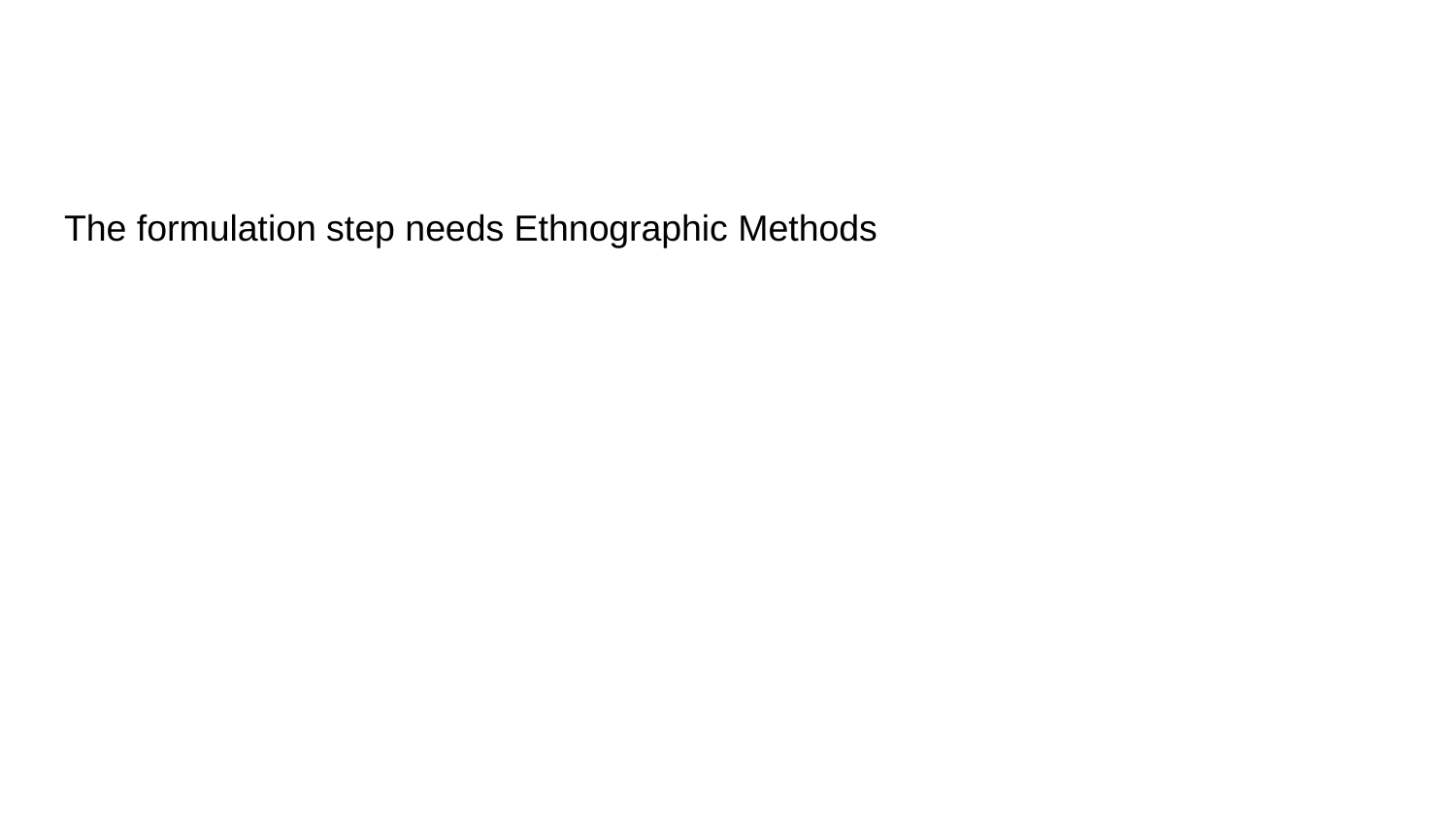

#
The formulation step needs Ethnographic Methods